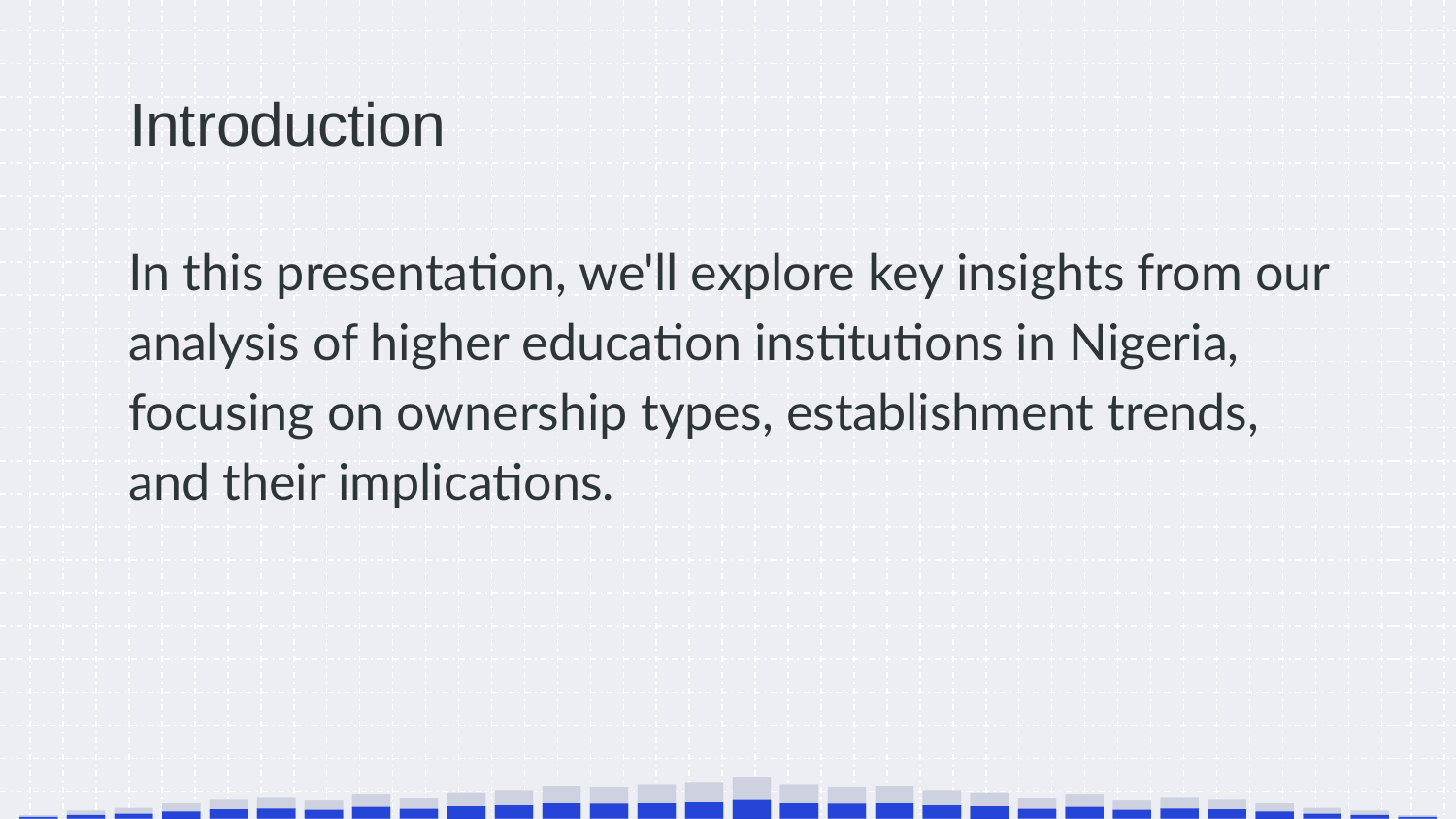

# Introduction
In this presentation, we'll explore key insights from our analysis of higher education institutions in Nigeria, focusing on ownership types, establishment trends, and their implications.